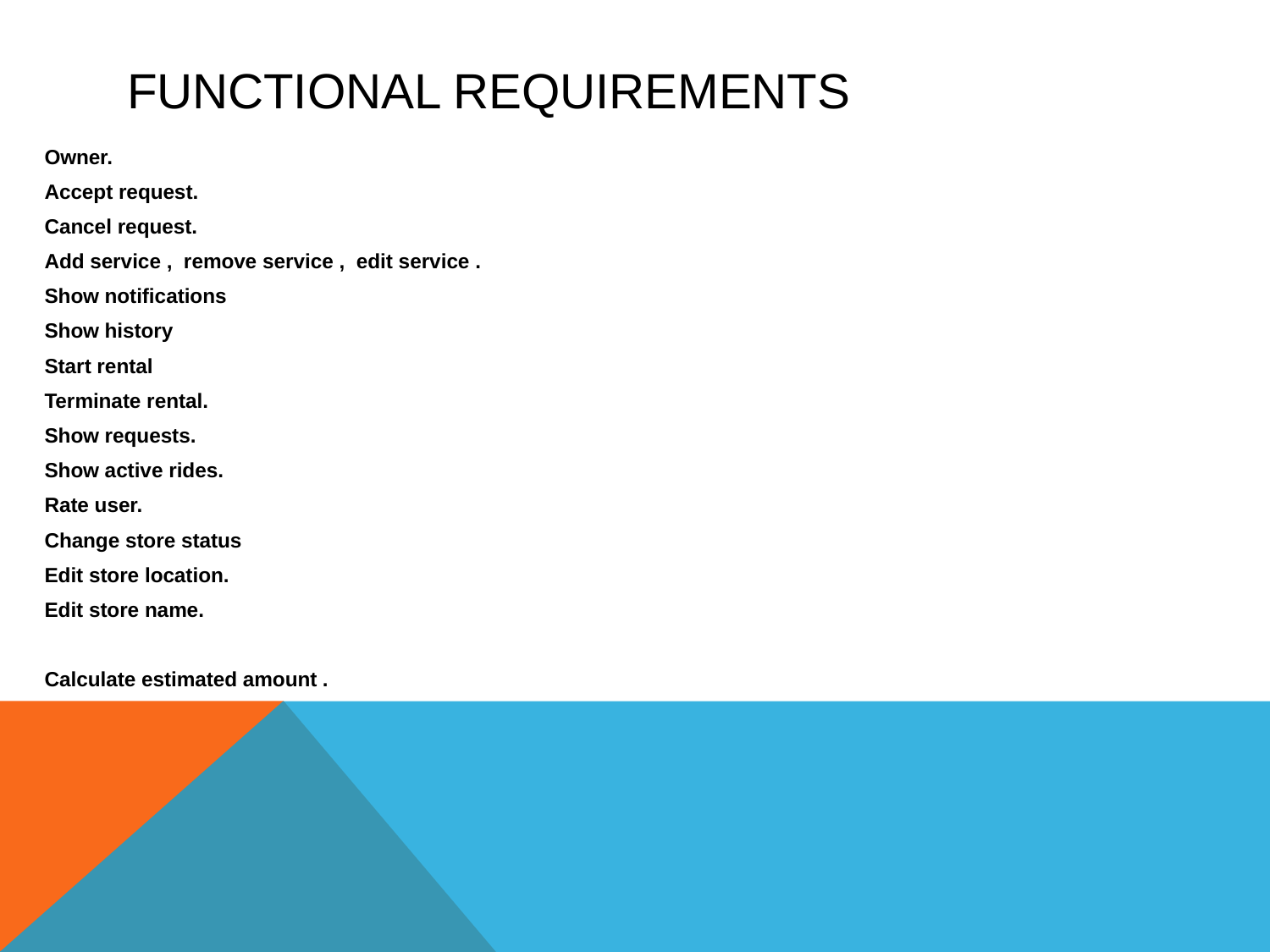

# Functional Requirements
Owner.
Accept request.
Cancel request.
Add service ,  remove service ,  edit service .
Show notifications
Show history
Start rental
Terminate rental.
Show requests.
Show active rides.
Rate user.
Change store status
Edit store location.
Edit store name.

Calculate estimated amount .